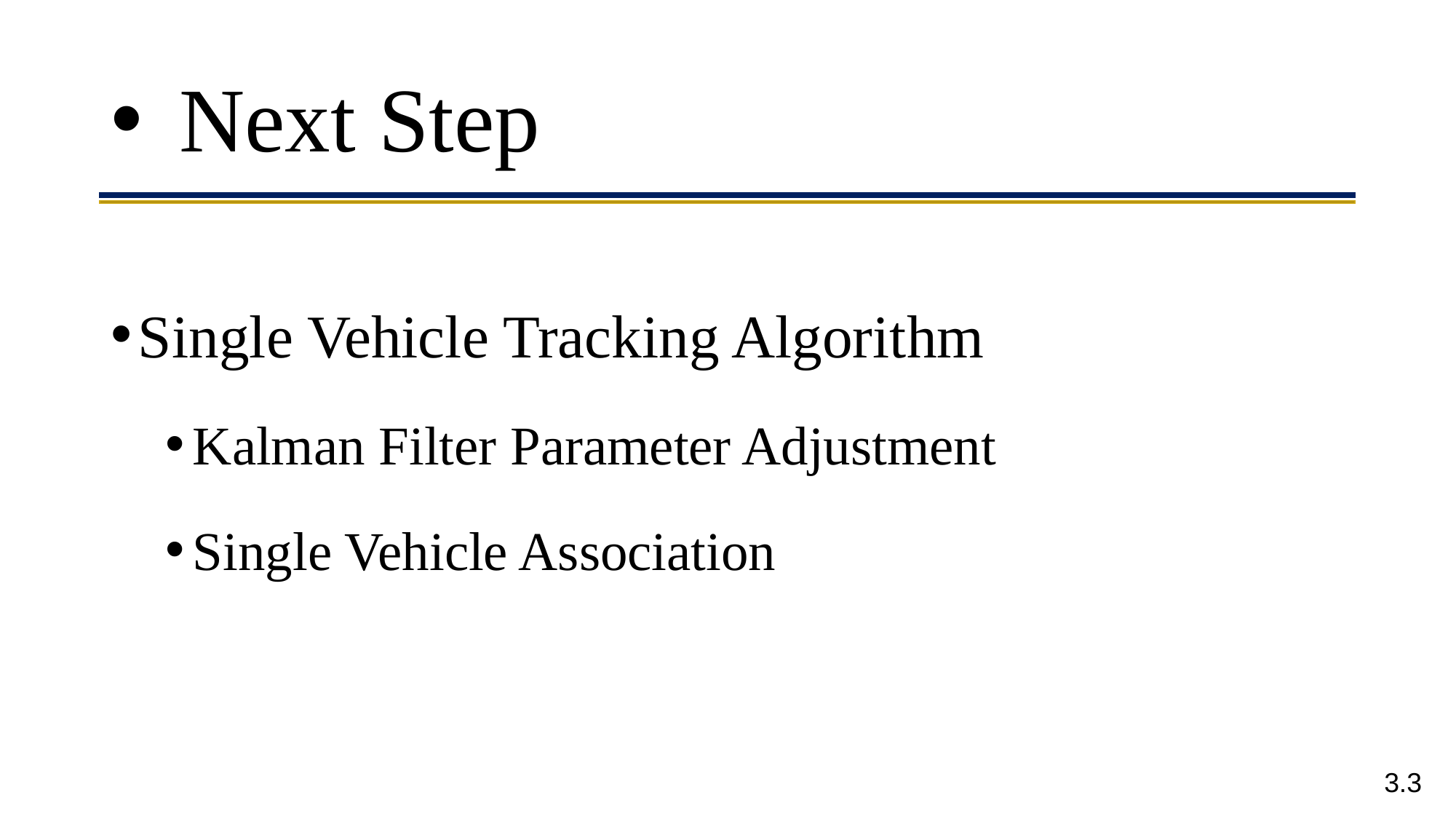

# Next Step

Single Vehicle Tracking Algorithm
Kalman Filter Parameter Adjustment
Single Vehicle Association

3.3